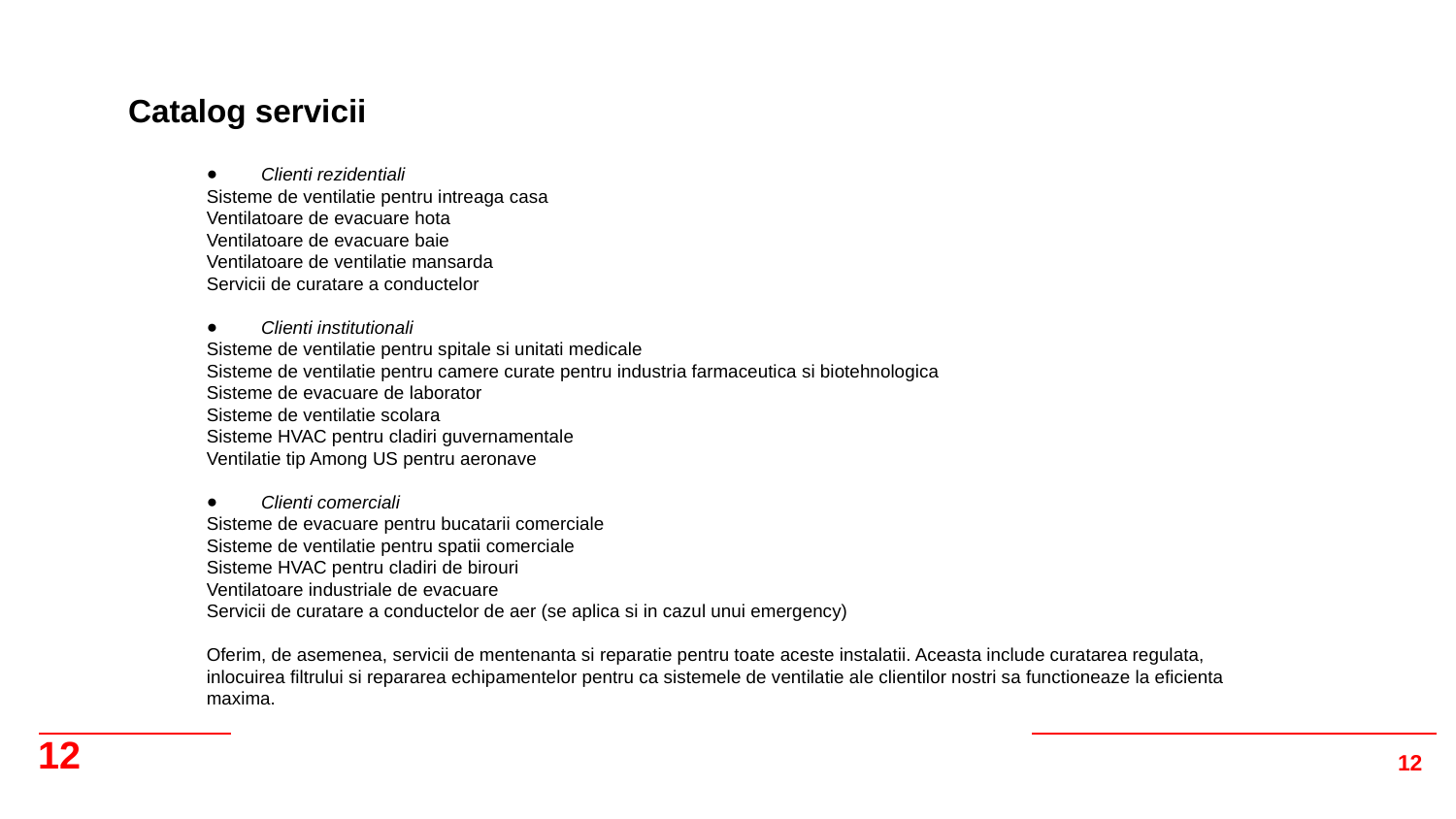

Catalog servicii
Clienti rezidentiali
Sisteme de ventilatie pentru intreaga casa
Ventilatoare de evacuare hota
Ventilatoare de evacuare baie
Ventilatoare de ventilatie mansarda
Servicii de curatare a conductelor

Clienti institutionali
Sisteme de ventilatie pentru spitale si unitati medicale
Sisteme de ventilatie pentru camere curate pentru industria farmaceutica si biotehnologica
Sisteme de evacuare de laborator
Sisteme de ventilatie scolara
Sisteme HVAC pentru cladiri guvernamentale
Ventilatie tip Among US pentru aeronave

Clienti comerciali
Sisteme de evacuare pentru bucatarii comerciale
Sisteme de ventilatie pentru spatii comerciale
Sisteme HVAC pentru cladiri de birouri
Ventilatoare industriale de evacuare
Servicii de curatare a conductelor de aer (se aplica si in cazul unui emergency)

Oferim, de asemenea, servicii de mentenanta si reparatie pentru toate aceste instalatii. Aceasta include curatarea regulata, inlocuirea filtrului si repararea echipamentelor pentru ca sistemele de ventilatie ale clientilor nostri sa functioneaze la eficienta maxima.
12